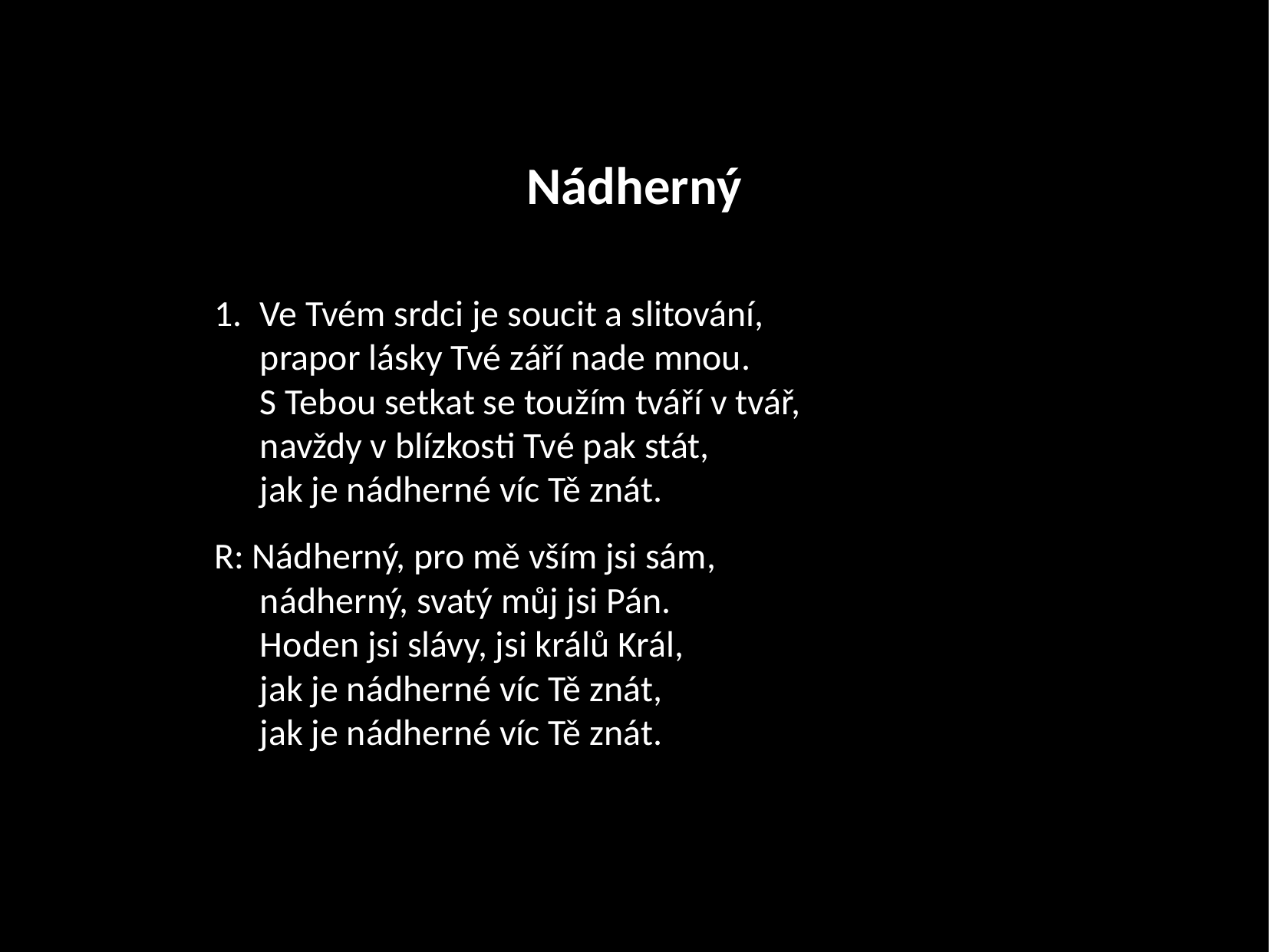

Nádherný
Ve Tvém srdci je soucit a slitování,
prapor lásky Tvé září nade mnou.
S Tebou setkat se toužím tváří v tvář,
navždy v blízkosti Tvé pak stát,
jak je nádherné víc Tě znát.
R: Nádherný, pro mě vším jsi sám,
nádherný, svatý můj jsi Pán.
Hoden jsi slávy, jsi králů Král,
jak je nádherné víc Tě znát,
jak je nádherné víc Tě znát.